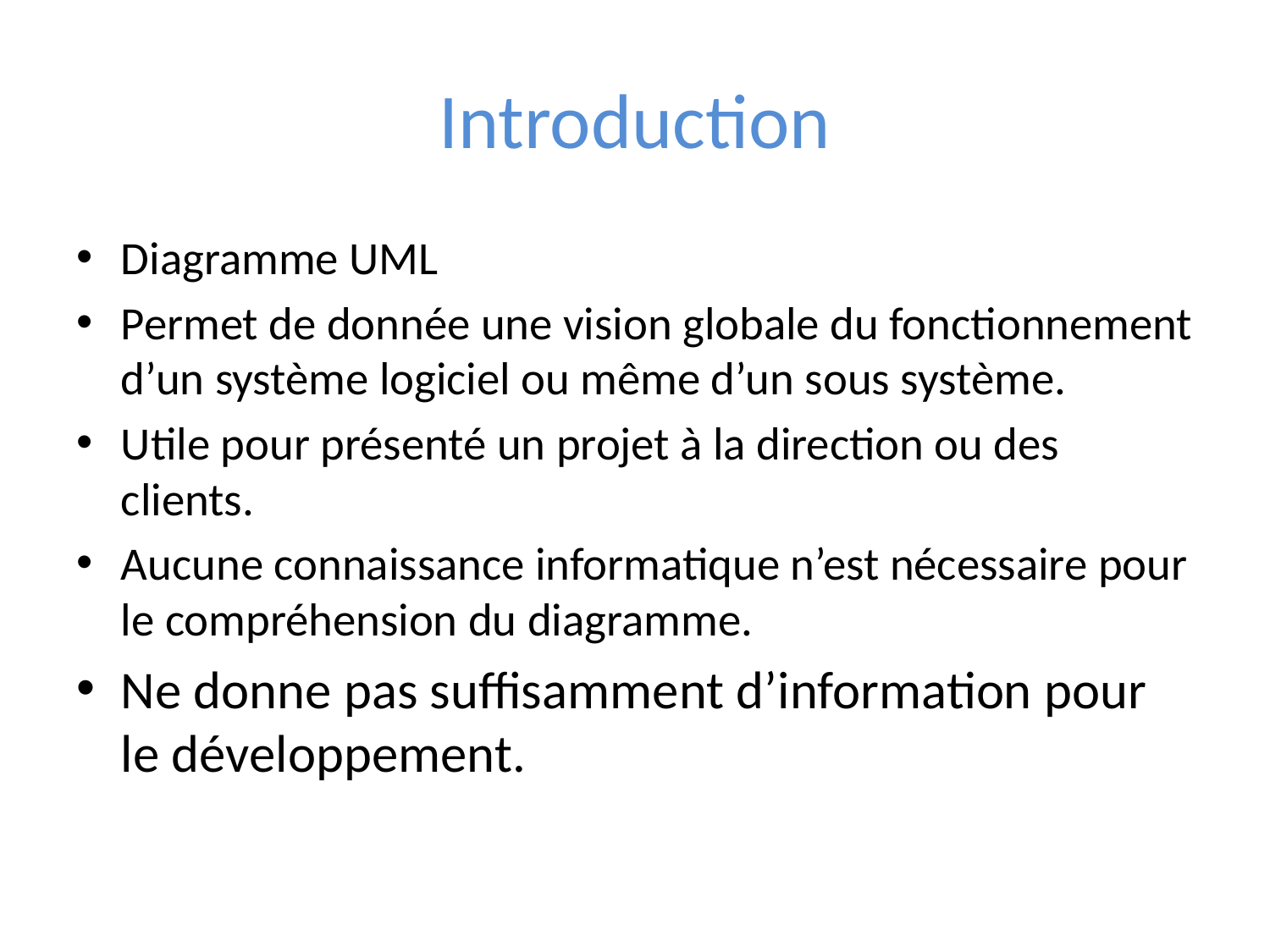

# Introduction
Diagramme UML
Permet de donnée une vision globale du fonctionnement d’un système logiciel ou même d’un sous système.
Utile pour présenté un projet à la direction ou des clients.
Aucune connaissance informatique n’est nécessaire pour le compréhension du diagramme.
Ne donne pas suffisamment d’information pour le développement.